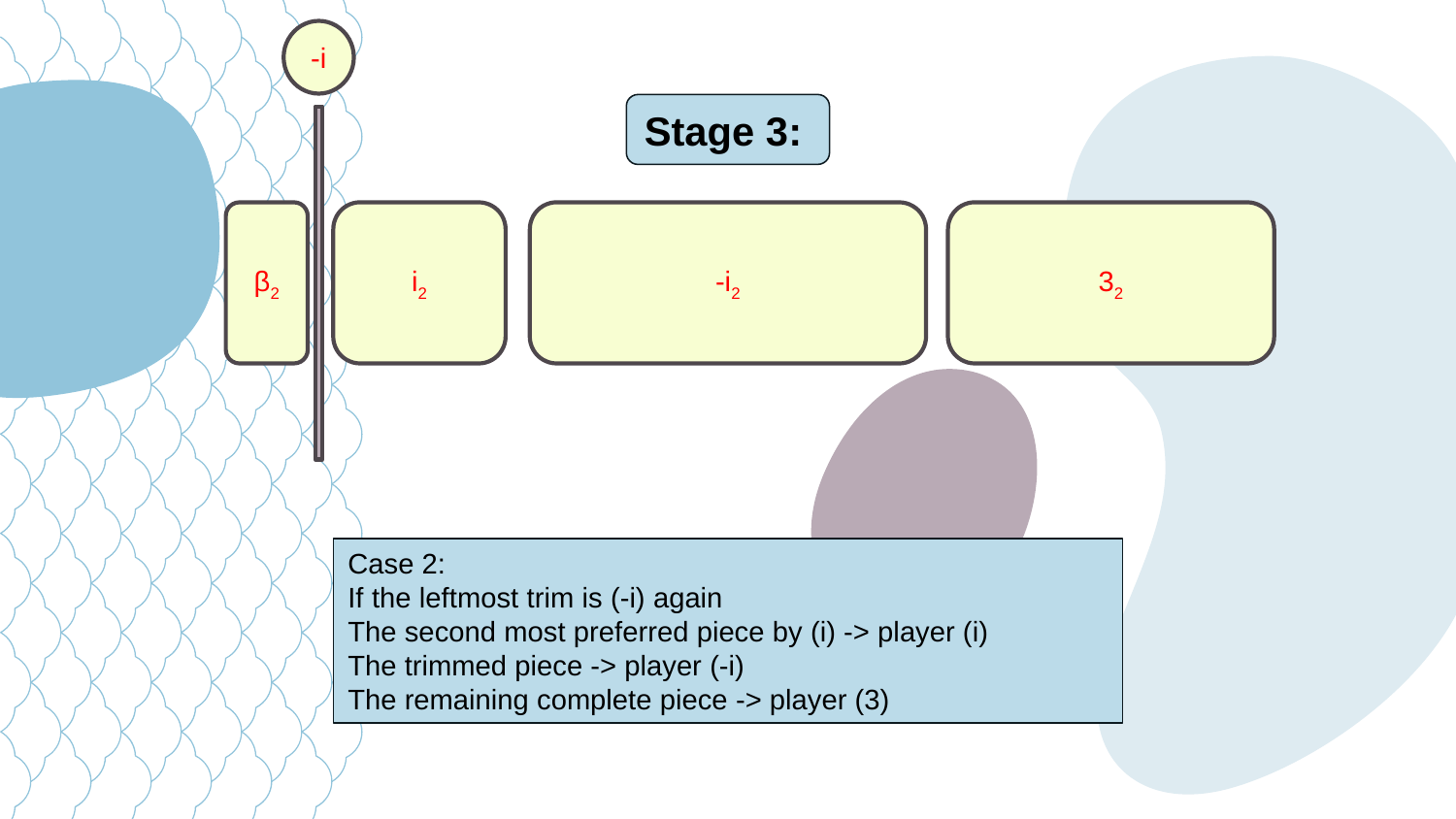

-i
Stage 3:

β2
i2
-i2
32
Case 2:
If the leftmost trim is (-i) again
The second most preferred piece by (i) -> player (i)
The trimmed piece -> player (-i)
The remaining complete piece -> player (3)